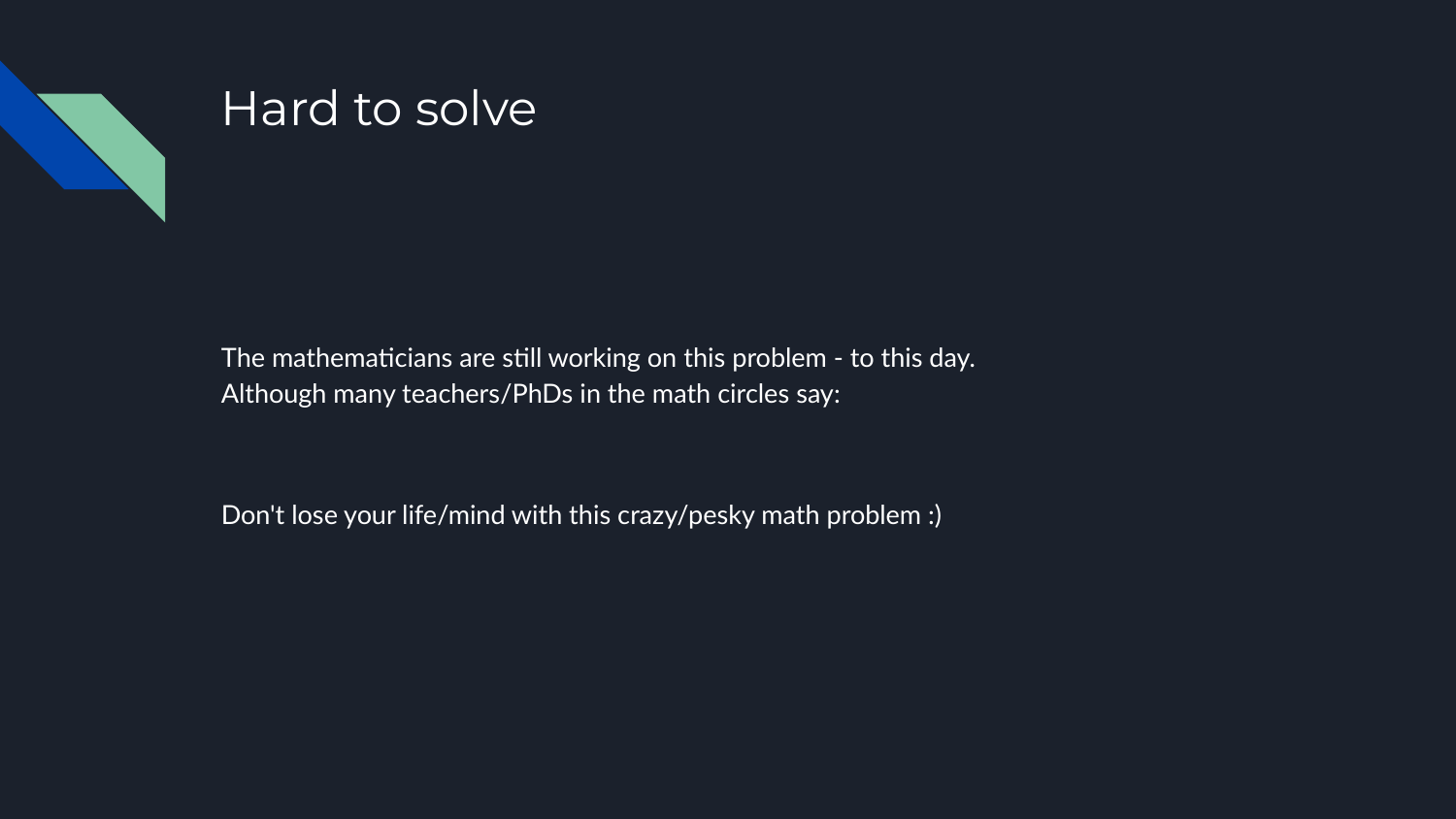

# Hard to solve
The mathematicians are still working on this problem - to this day.
Although many teachers/PhDs in the math circles say:

Don't lose your life/mind with this crazy/pesky math problem :)